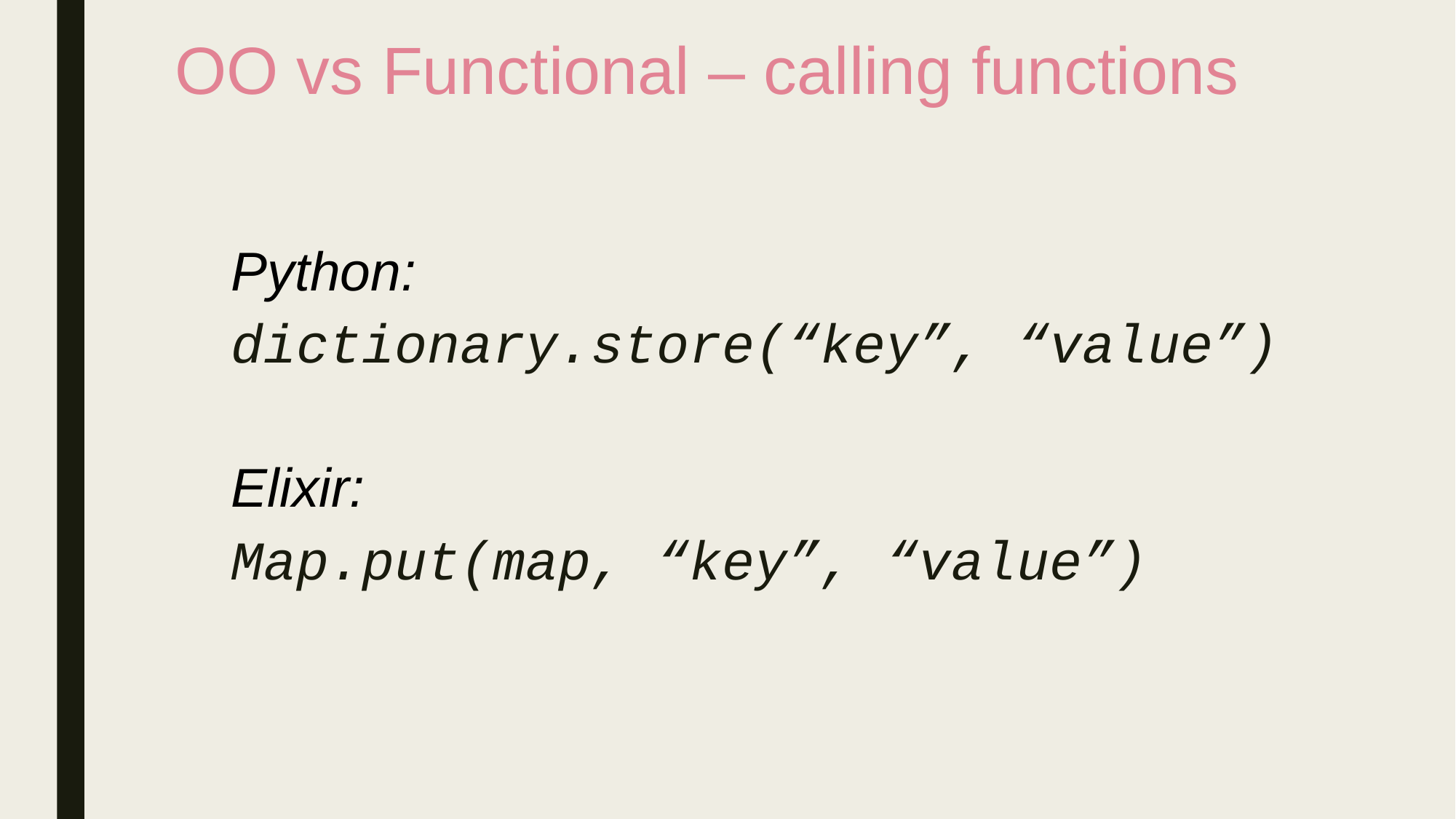

# OO vs Functional – calling functions

Python:
dictionary.store(“key”, “value”)

Elixir:
Map.put(map, “key”, “value”)